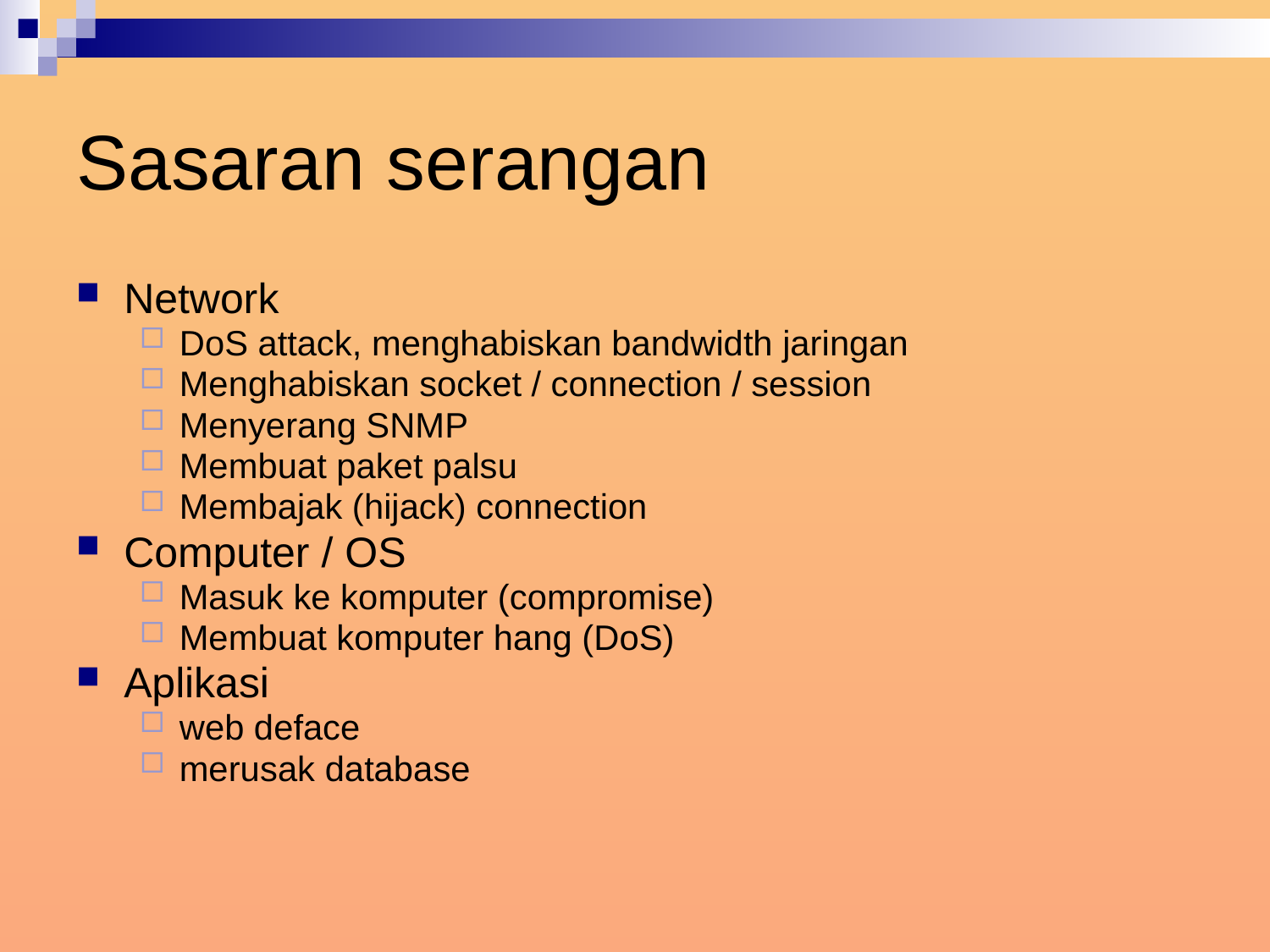

# Sasaran serangan
Network
DoS attack, menghabiskan bandwidth jaringan
Menghabiskan socket / connection / session
Menyerang SNMP
Membuat paket palsu
Membajak (hijack) connection
Computer / OS
Masuk ke komputer (compromise)
Membuat komputer hang (DoS)
Aplikasi
web deface
merusak database